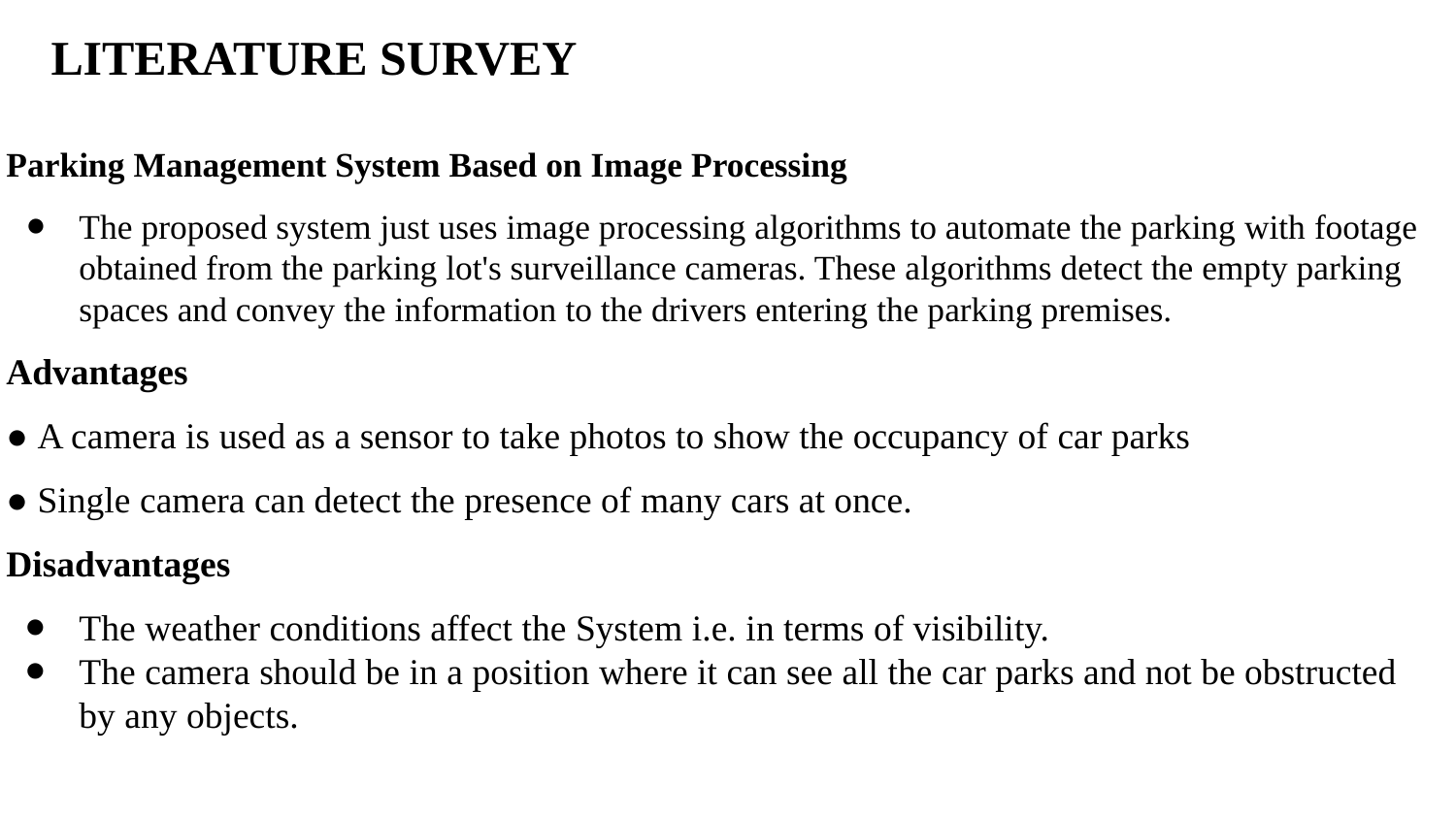

LITERATURE SURVEY
Parking Management System Based on Image Processing
The proposed system just uses image processing algorithms to automate the parking with footage obtained from the parking lot's surveillance cameras. These algorithms detect the empty parking spaces and convey the information to the drivers entering the parking premises.
Advantages
● A camera is used as a sensor to take photos to show the occupancy of car parks
● Single camera can detect the presence of many cars at once.
Disadvantages
The weather conditions affect the System i.e. in terms of visibility.
The camera should be in a position where it can see all the car parks and not be obstructed by any objects.